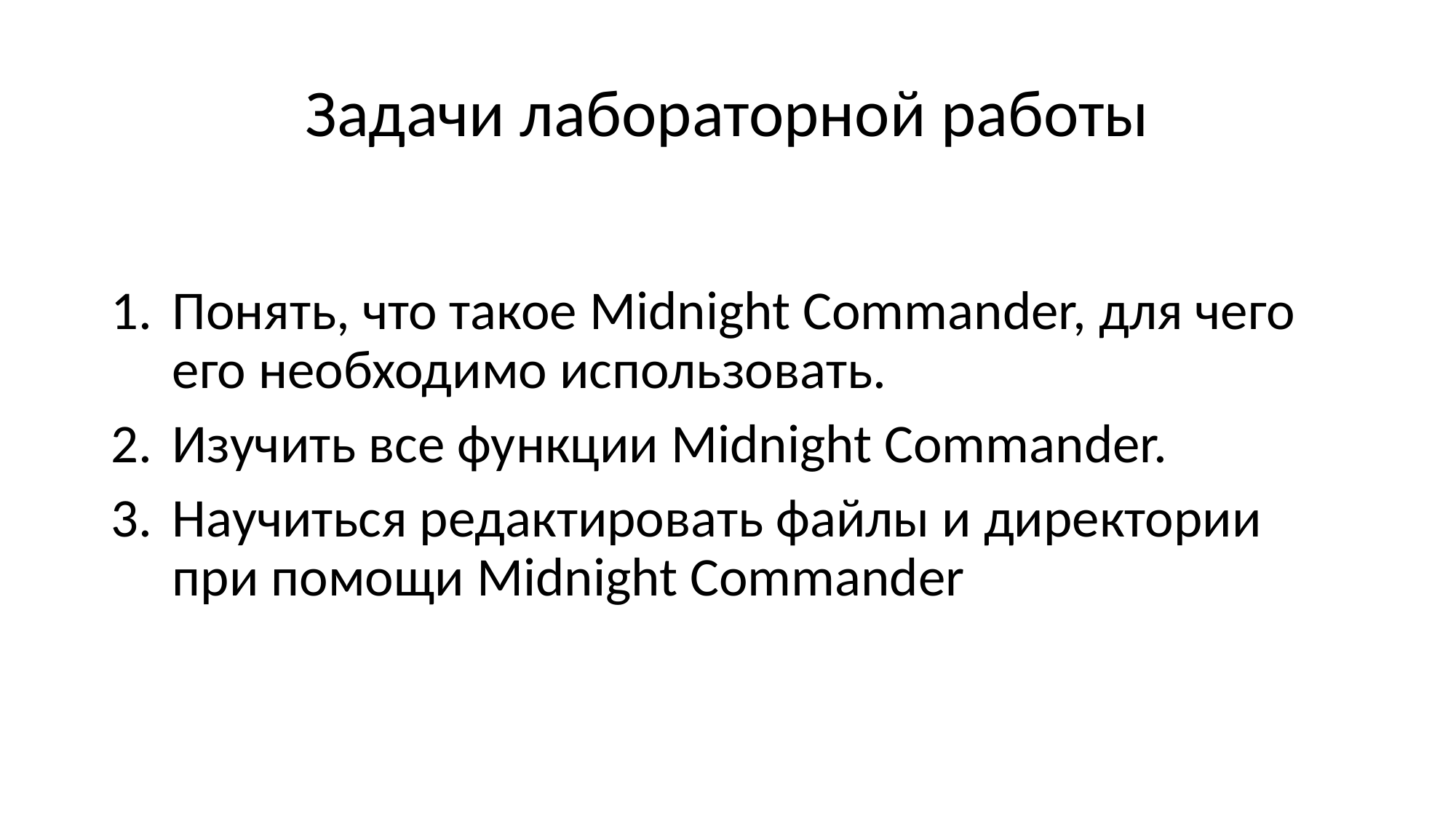

# Задачи лабораторной работы
Понять, что такое Midnight Commander, для чего его необходимо использовать.
Изучить все функции Midnight Commander.
Научиться редактировать файлы и директории при помощи Midnight Commander